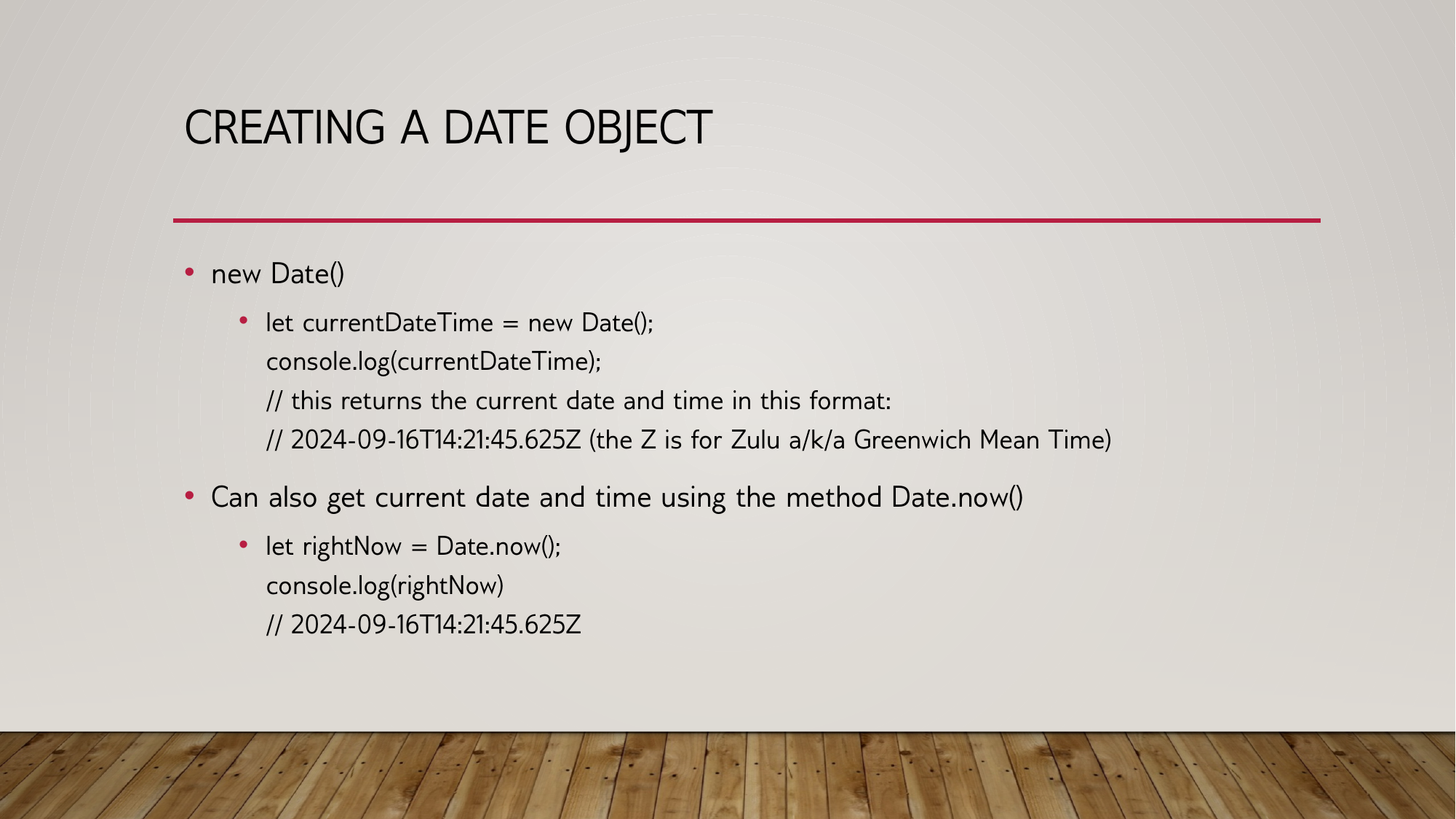

# Creating A date Object
new Date()
let currentDateTime = new Date();
console.log(currentDateTime);
// this returns the current date and time in this format:
// 2024-09-16T14:21:45.625Z (the Z is for Zulu a/k/a Greenwich Mean Time)
Can also get current date and time using the method Date.now()
let rightNow = Date.now();
console.log(rightNow)
// 2024-09-16T14:21:45.625Z